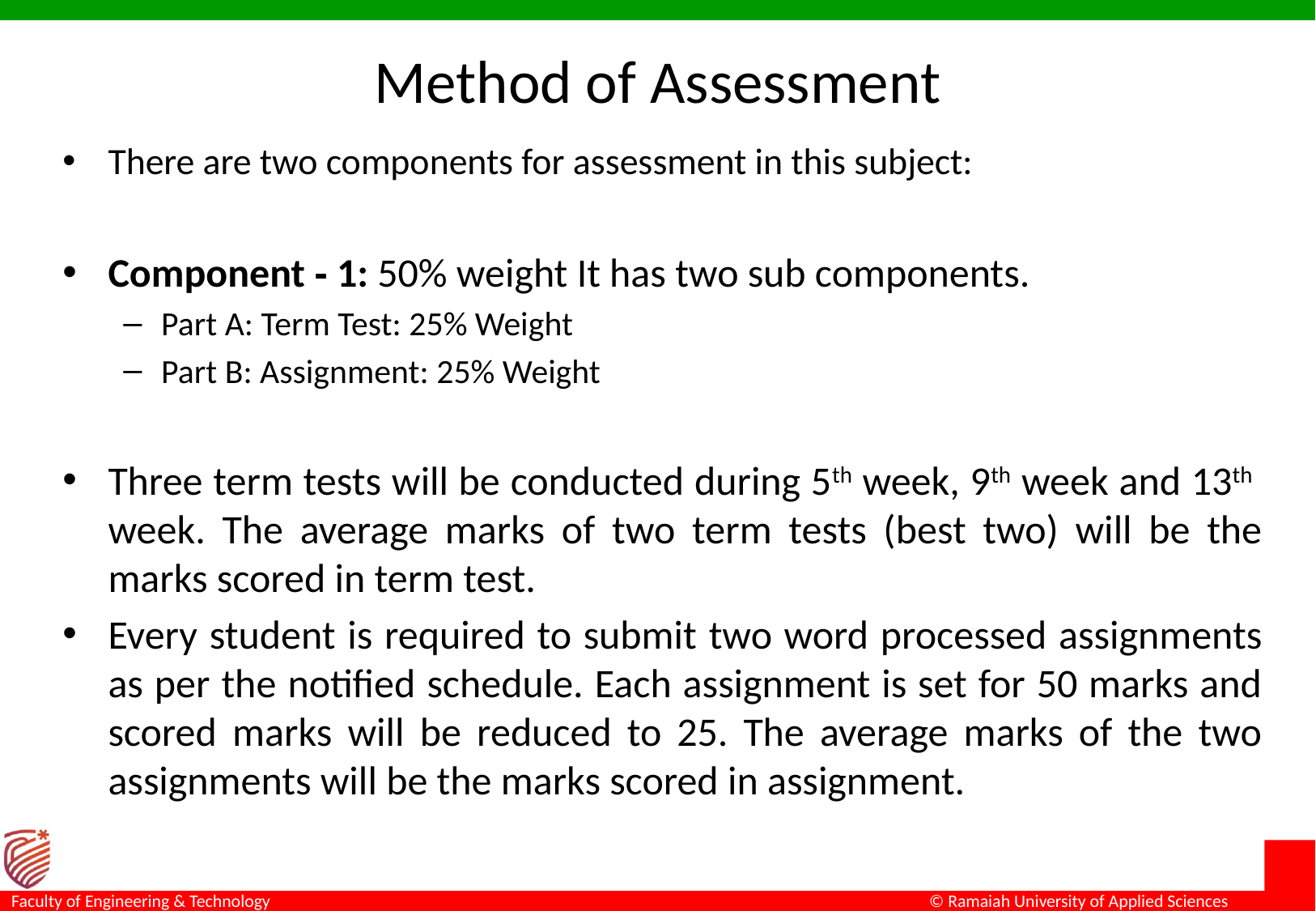

# Method of Assessment
There are two components for assessment in this subject:

Component ‐ 1: 50% weight It has two sub components.
Part A: Term Test: 25% Weight
Part B: Assignment: 25% Weight

Three term tests will be conducted during 5th week, 9th week and 13th  week. The average marks of two term tests (best two) will be the marks scored in term test.
Every student is required to submit two word processed assignments as per the notified schedule. Each assignment is set for 50 marks and scored marks will be reduced to 25. The average marks of the two assignments will be the marks scored in assignment.